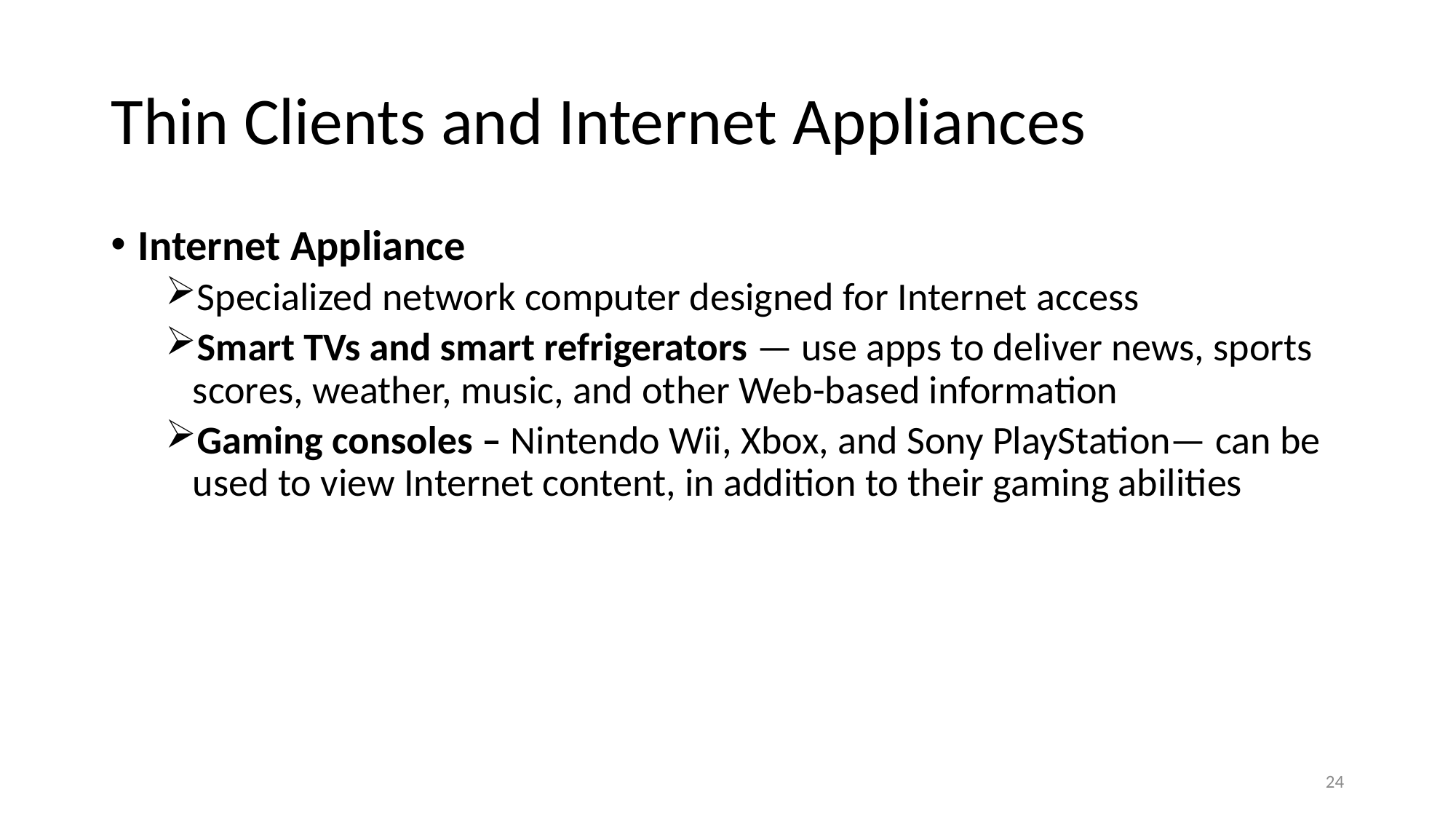

# Thin Clients and Internet Appliances
Internet Appliance
Specialized network computer designed for Internet access
Smart TVs and smart refrigerators — use apps to deliver news, sports scores, weather, music, and other Web-based information
Gaming consoles – Nintendo Wii, Xbox, and Sony PlayStation— can be used to view Internet content, in addition to their gaming abilities
24